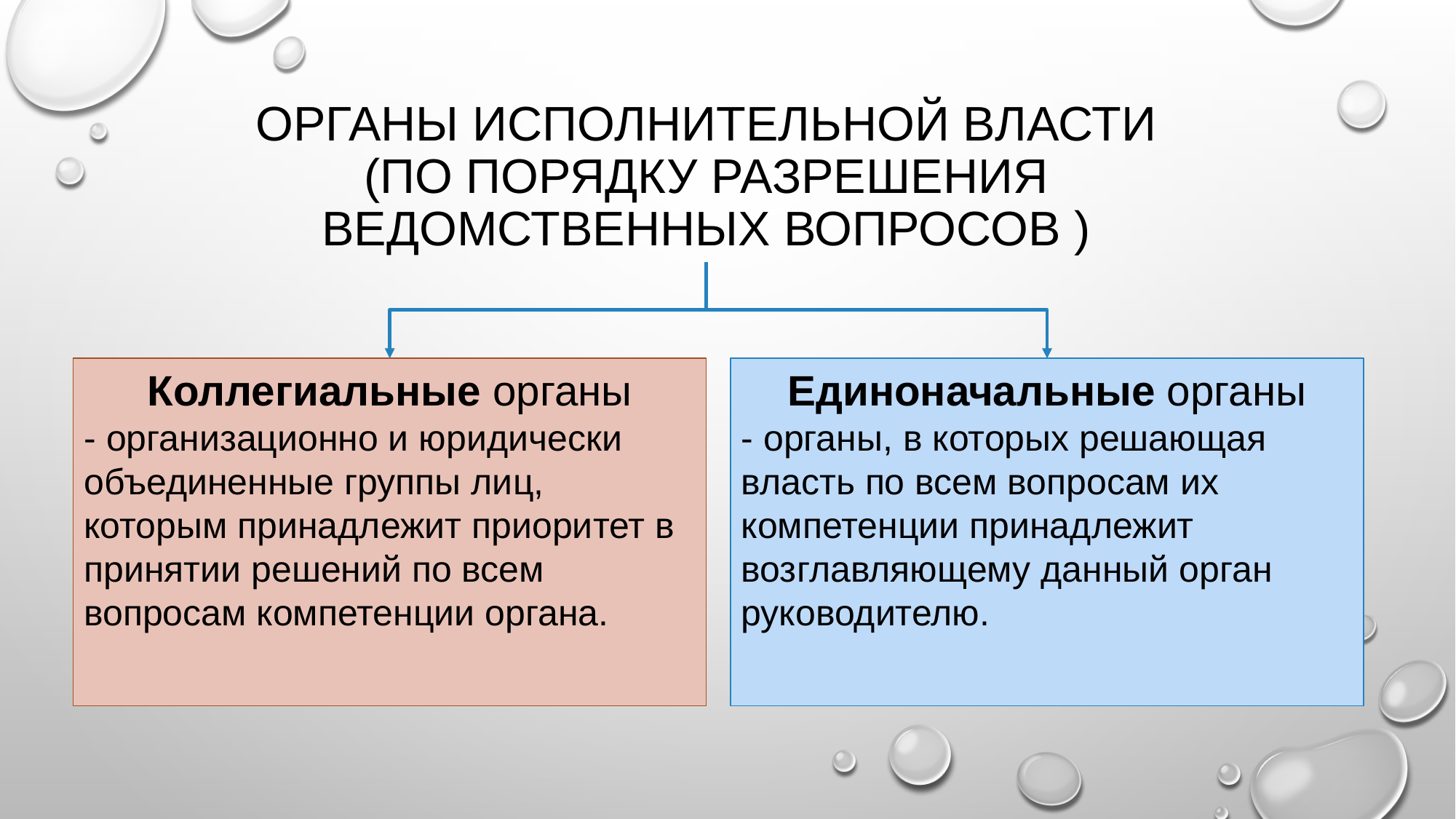

# Органы исполнительной власти (По порядку разрешения ведомственных вопросов )
Коллегиальные органы
- организационно и юридически объединенные группы лиц, которым принадлежит приоритет в принятии решений по всем вопросам компетенции органа.
Единоначальные органы
- органы, в которых решающая власть по всем вопросам их компетенции принадлежит возглавляющему данный орган руководителю.